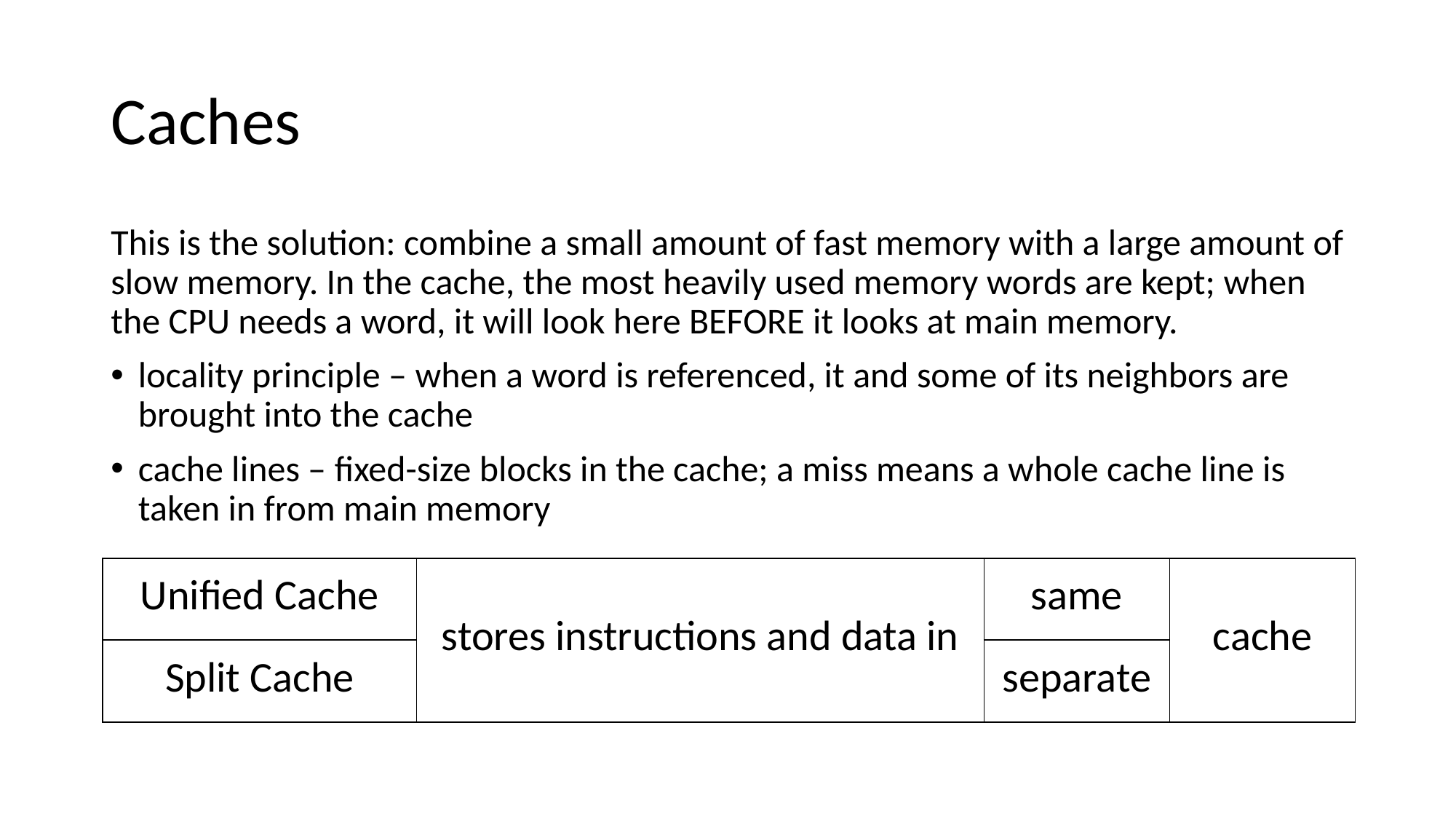

# Caches
This is the solution: combine a small amount of fast memory with a large amount of slow memory. In the cache, the most heavily used memory words are kept; when the CPU needs a word, it will look here BEFORE it looks at main memory.
locality principle – when a word is referenced, it and some of its neighbors are brought into the cache
cache lines – fixed-size blocks in the cache; a miss means a whole cache line is taken in from main memory
| Unified Cache | stores instructions and data in | same | cache |
| --- | --- | --- | --- |
| Split Cache |  | separate |  |